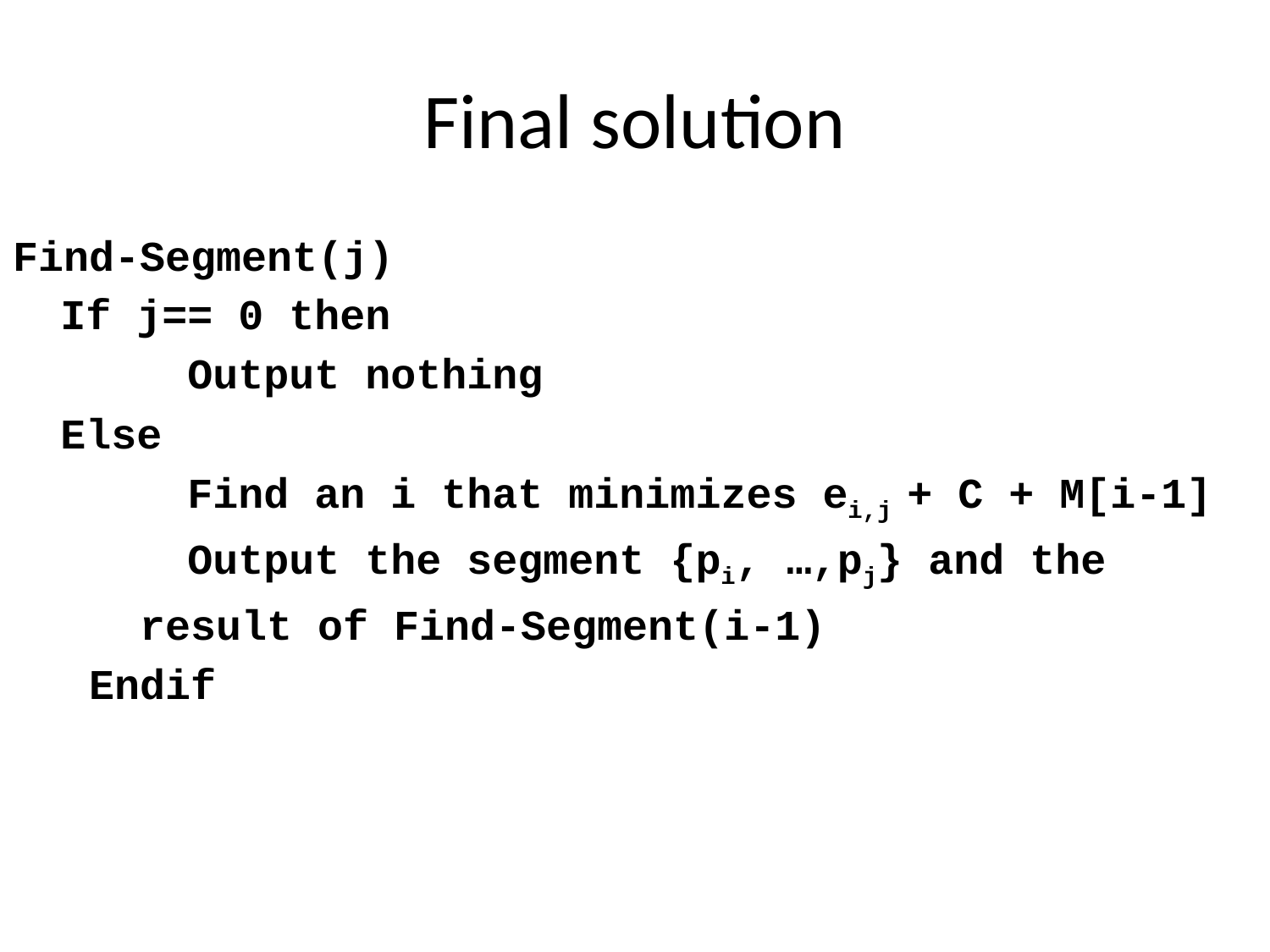

# Final solution
Find-Segment(j)
	If j== 0 then
		Output nothing
	Else
		Find an i that minimizes ei,j + C + M[i-1]
		Output the segment {pi, …,pj} and the
     result of Find-Segment(i-1)
   Endif